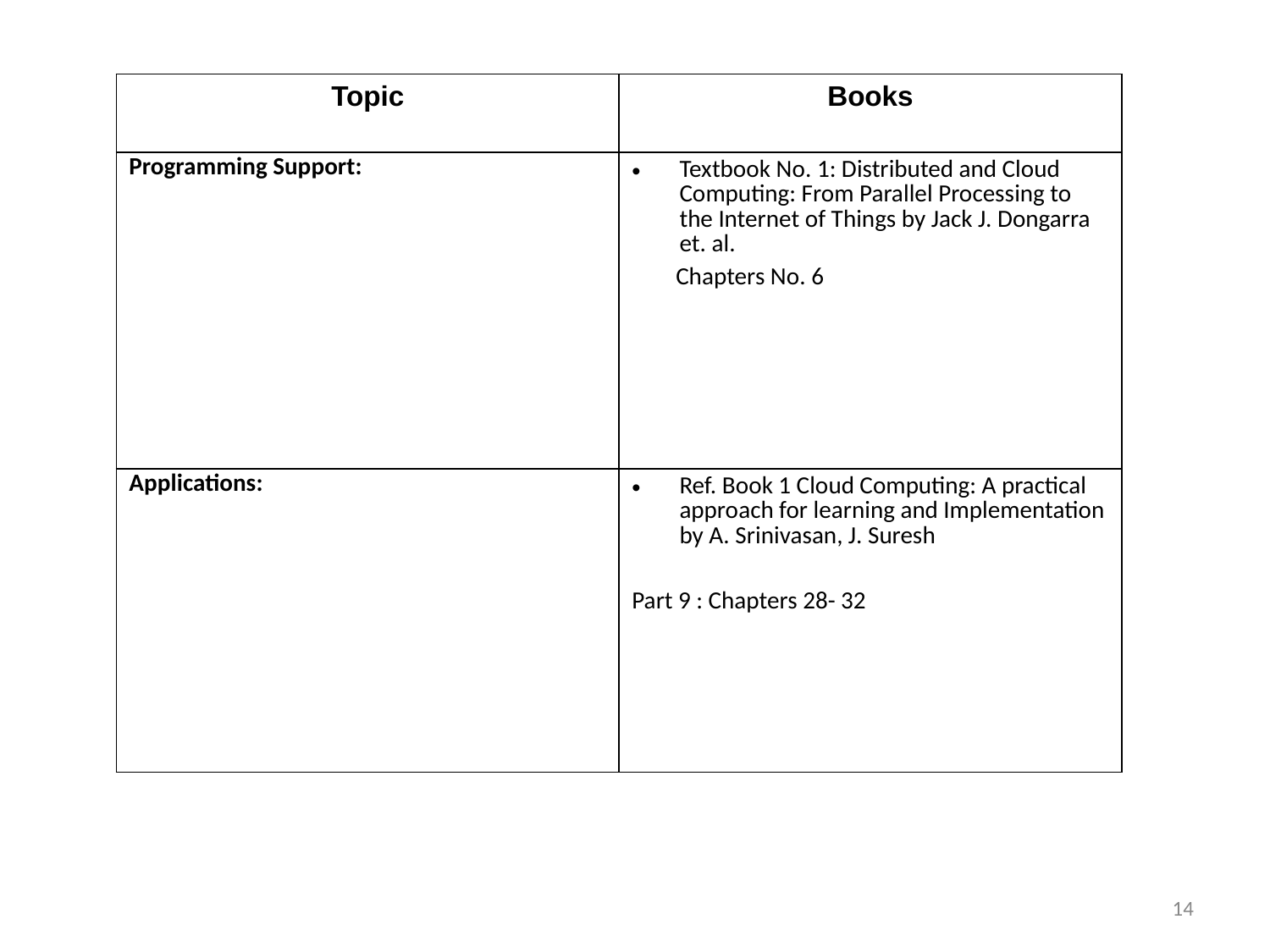

| Topic | Books |
| --- | --- |
| Programming Support: | Textbook No. 1: Distributed and Cloud Computing: From Parallel Processing to the Internet of Things by Jack J. Dongarra et. al. Chapters No. 6 |
| Applications: | Ref. Book 1 Cloud Computing: A practical approach for learning and Implementation by A. Srinivasan, J. Suresh Part 9 : Chapters 28- 32 |
14